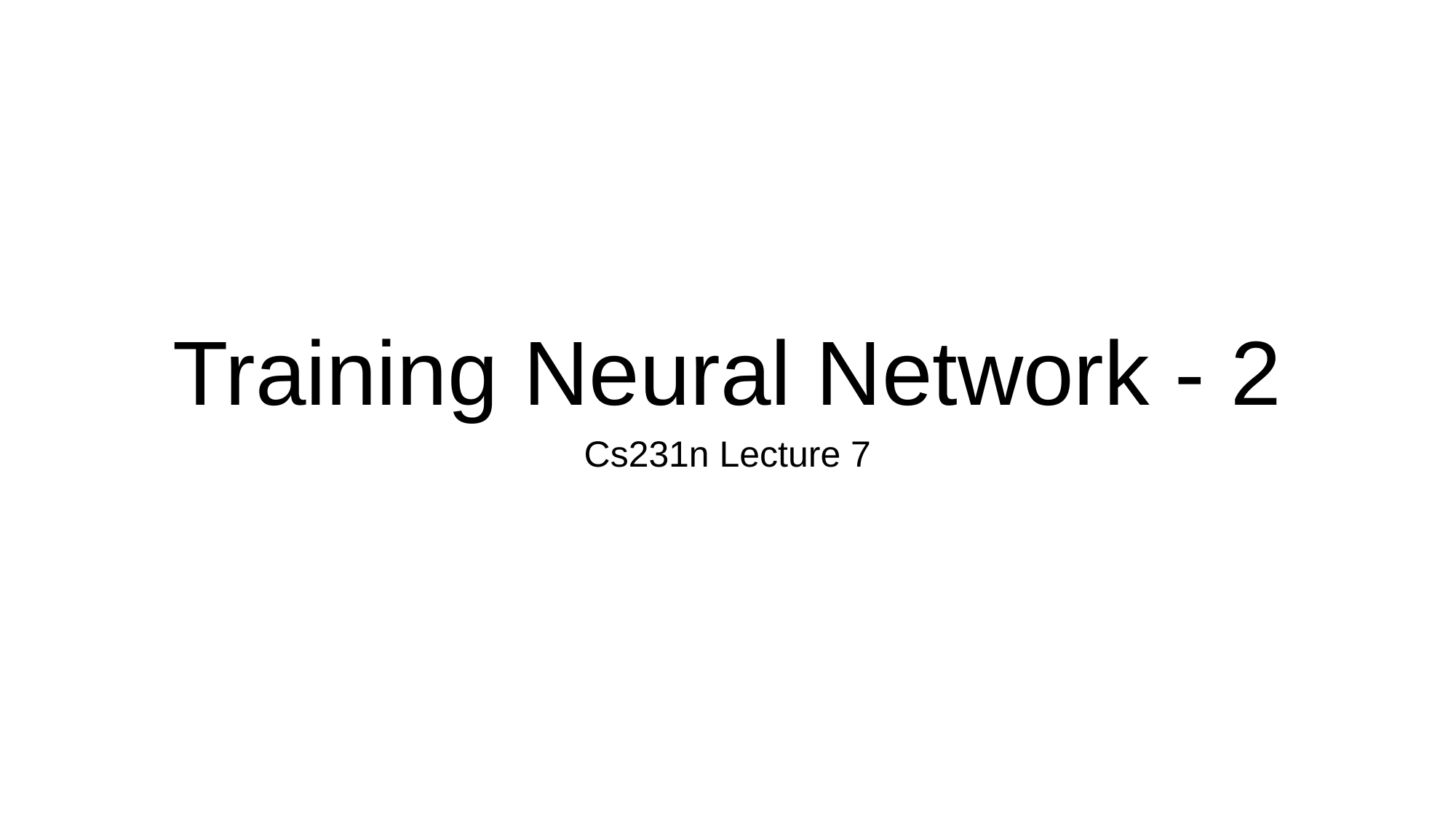

# Training Neural Network - 2
Cs231n Lecture 7